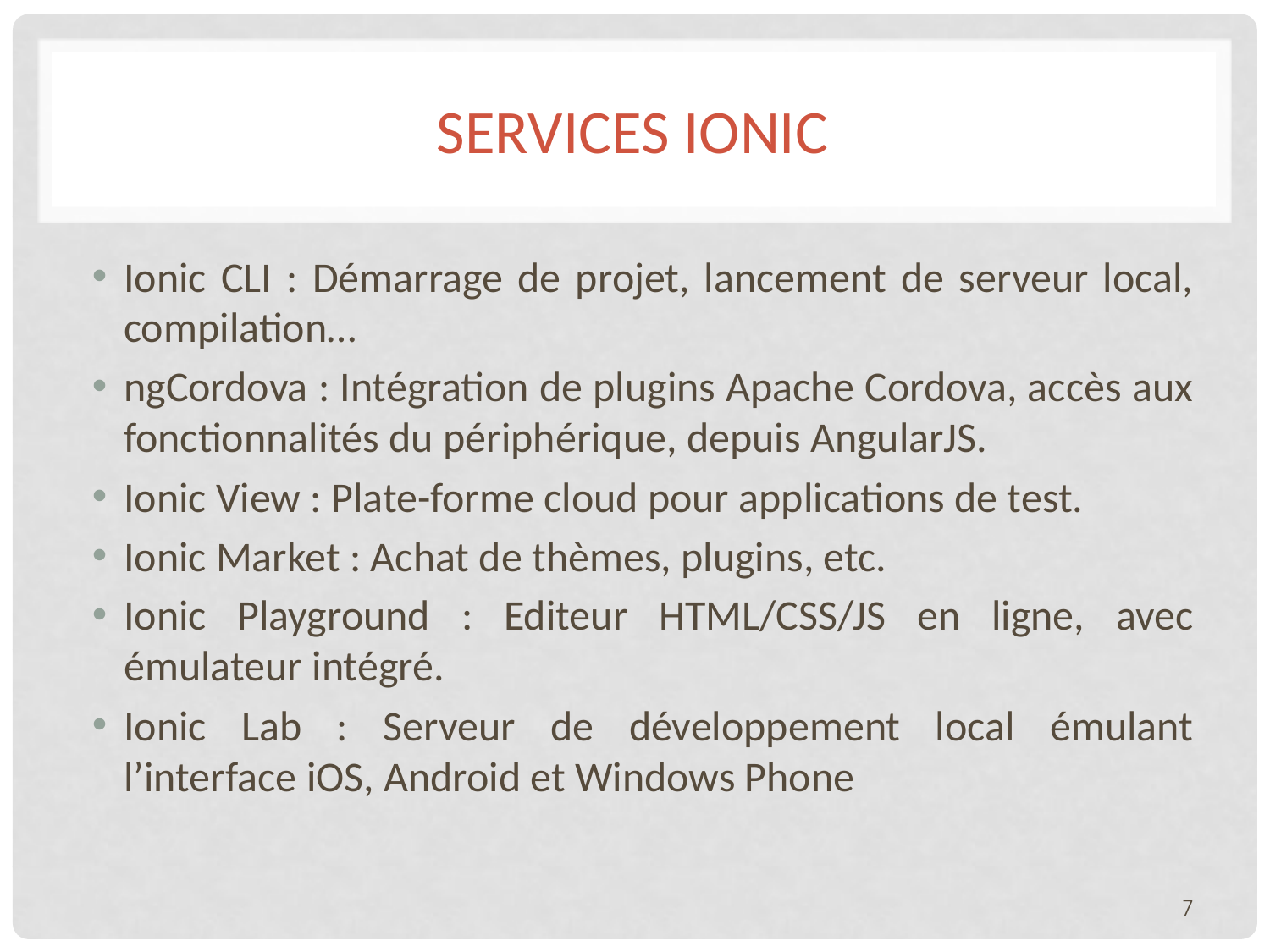

# Services Ionic
Ionic CLI : Démarrage de projet, lancement de serveur local, compilation…
ngCordova : Intégration de plugins Apache Cordova, accès aux fonctionnalités du périphérique, depuis AngularJS.
Ionic View : Plate-forme cloud pour applications de test.
Ionic Market : Achat de thèmes, plugins, etc.
Ionic Playground : Editeur HTML/CSS/JS en ligne, avec émulateur intégré.
Ionic Lab : Serveur de développement local émulant l’interface iOS, Android et Windows Phone

7